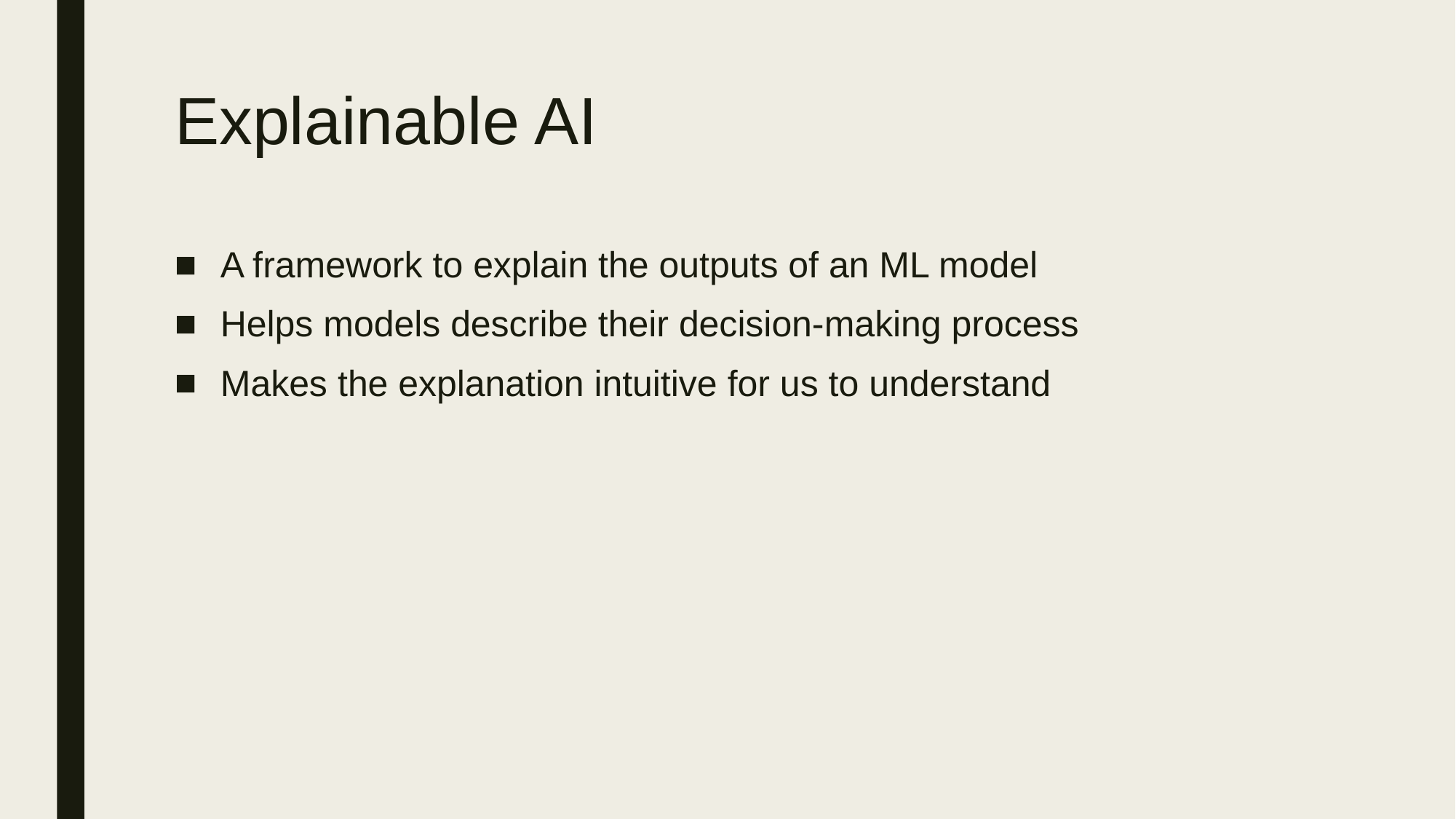

# Explainable AI
A framework to explain the outputs of an ML model
Helps models describe their decision-making process
Makes the explanation intuitive for us to understand